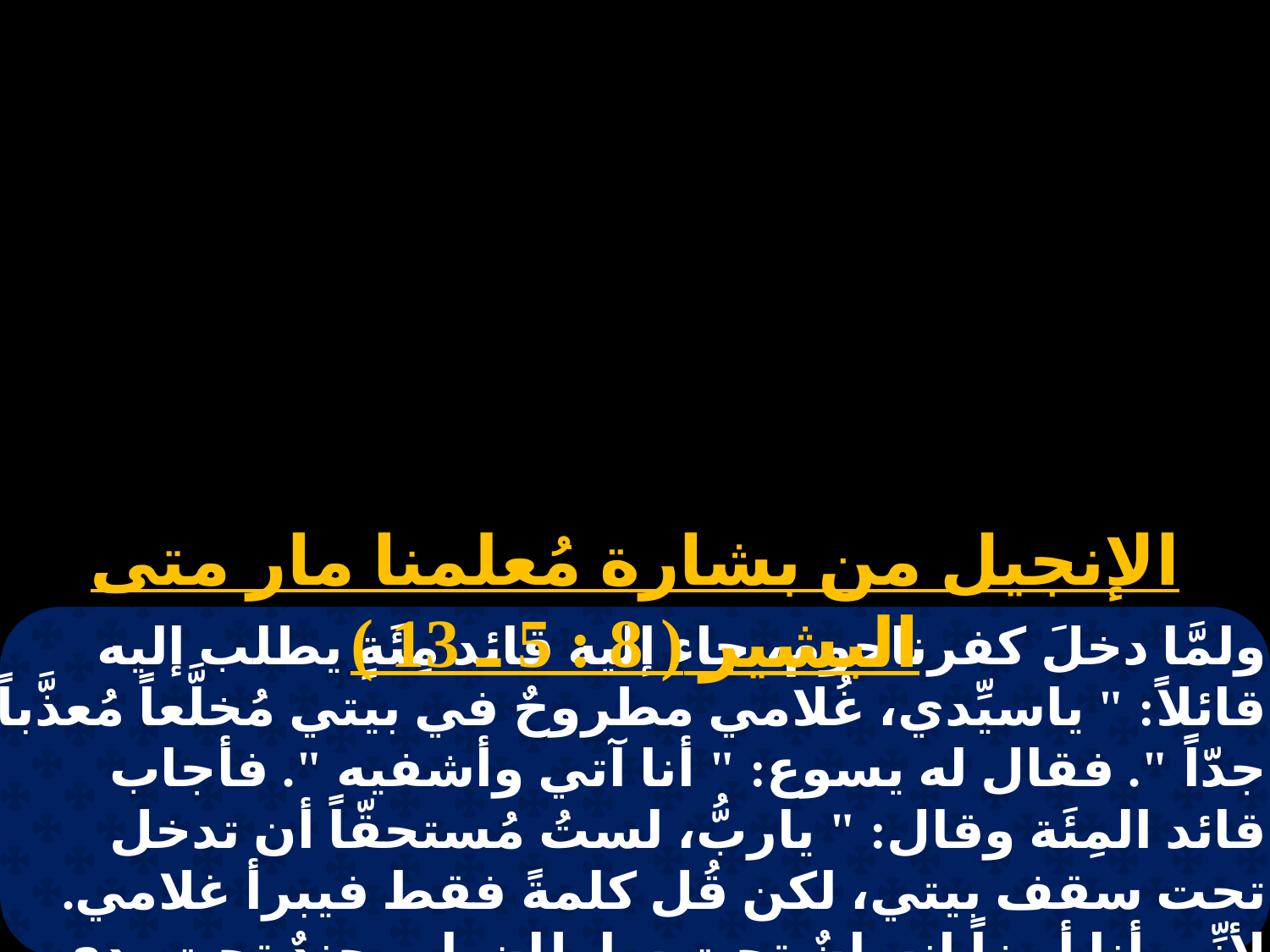

الإنجيل من بشارة مُعلمنا مار متى البشير ( 8 : 5 ـ 13 )
ولمَّا دخلَ كفرناحوم، جاء إليه قائد مِئَةٍ يطلب إليه قائلاً: " ياسيِّدي، غُلامي مطروحٌ في بيتي مُخلَّعاً مُعذَّباً جدّاً ". فقال له يسوع: " أنا آتي وأشفيه ". فأجاب قائد المِئَة وقال: " ياربُّ، لستُ مُستحقّاً أن تدخل تحت سقف بيتي، لكن قُل كلمةً فقط فيبرأ غلامي. لأنِّي أنا أيضاً إنسانٌ تحت سلطانٍ. لي جندٌ تحت يدي. أقول لهذا: اذهب فيذهب، ولآخر: تعال فيأتي، ولعبـدي: افعل هذا فيفعل ".